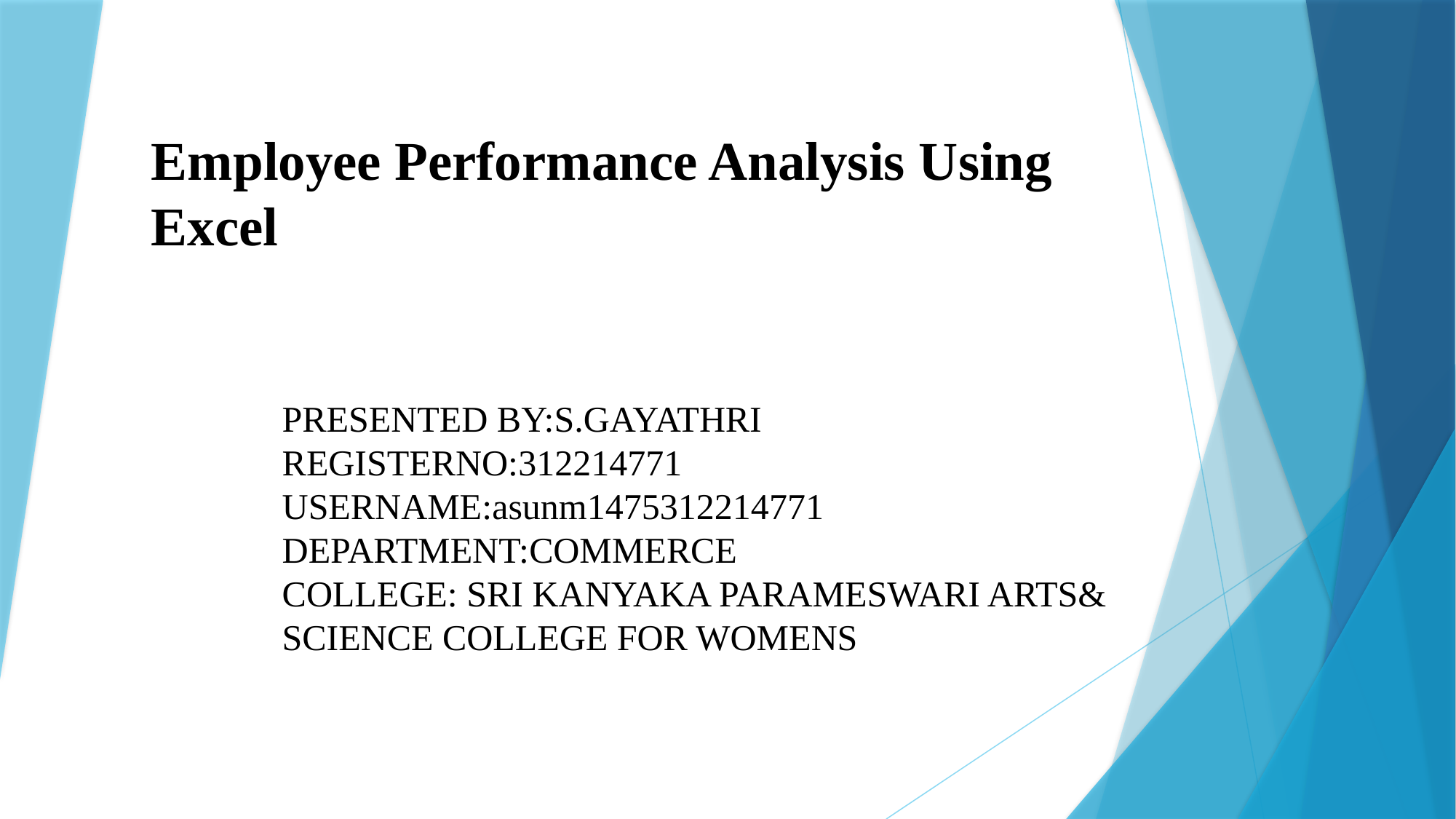

# Employee Performance Analysis Using Excel
PRESENTED BY:S.GAYATHRI
REGISTERNO:312214771
USERNAME:asunm1475312214771
DEPARTMENT:COMMERCE
COLLEGE: SRI KANYAKA PARAMESWARI ARTS& SCIENCE COLLEGE FOR WOMENS